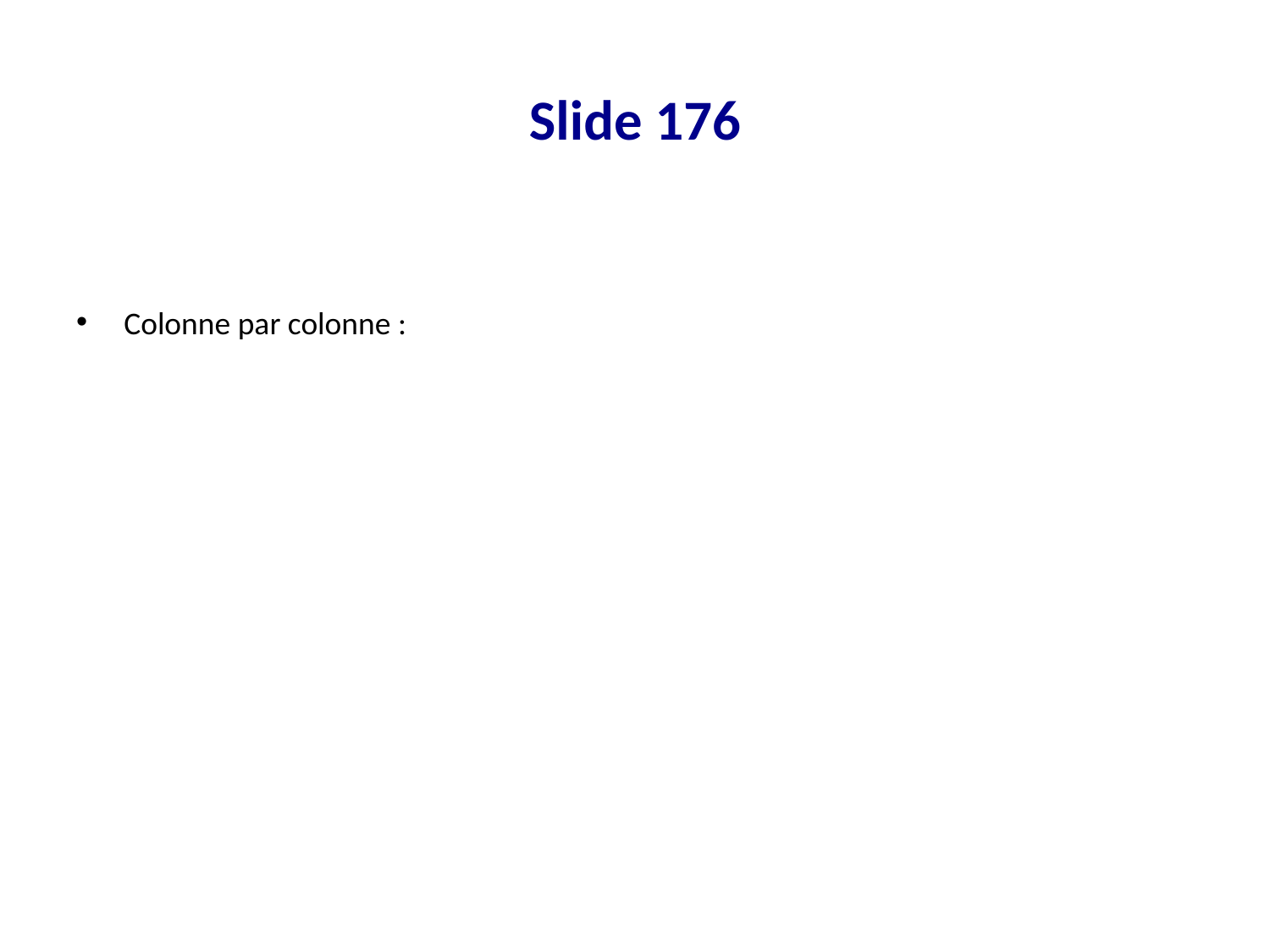

# Slide 176

Colonne par colonne :